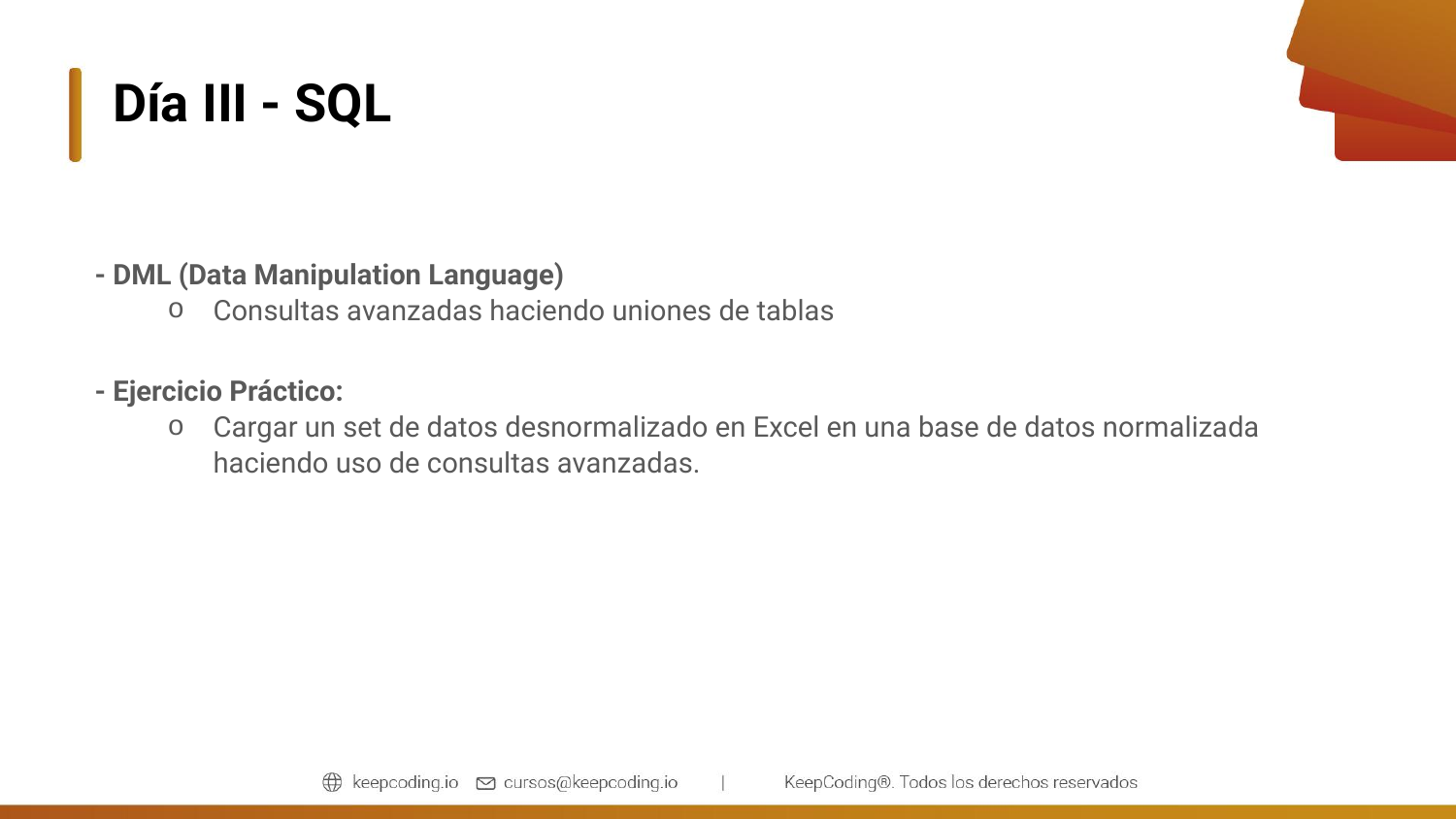

# Día III - SQL
- DML (Data Manipulation Language)
Consultas avanzadas haciendo uniones de tablas

- Ejercicio Práctico:
Cargar un set de datos desnormalizado en Excel en una base de datos normalizada haciendo uso de consultas avanzadas.